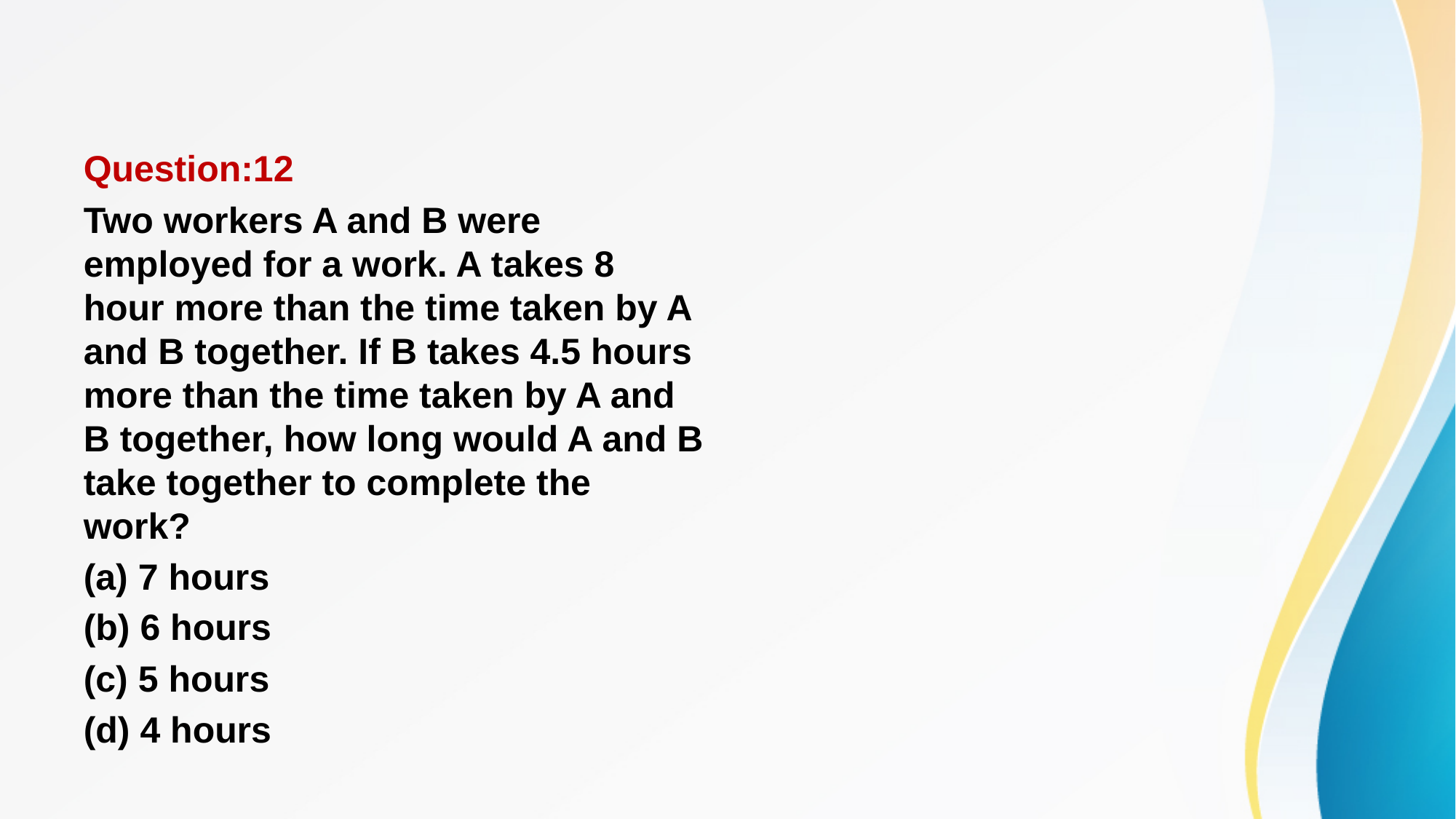

#
Question:12
Two workers A and B were employed for a work. A takes 8 hour more than the time taken by A and B together. If B takes 4.5 hours more than the time taken by A and B together, how long would A and B take together to complete the work?
(a) 7 hours
(b) 6 hours
(c) 5 hours
(d) 4 hours